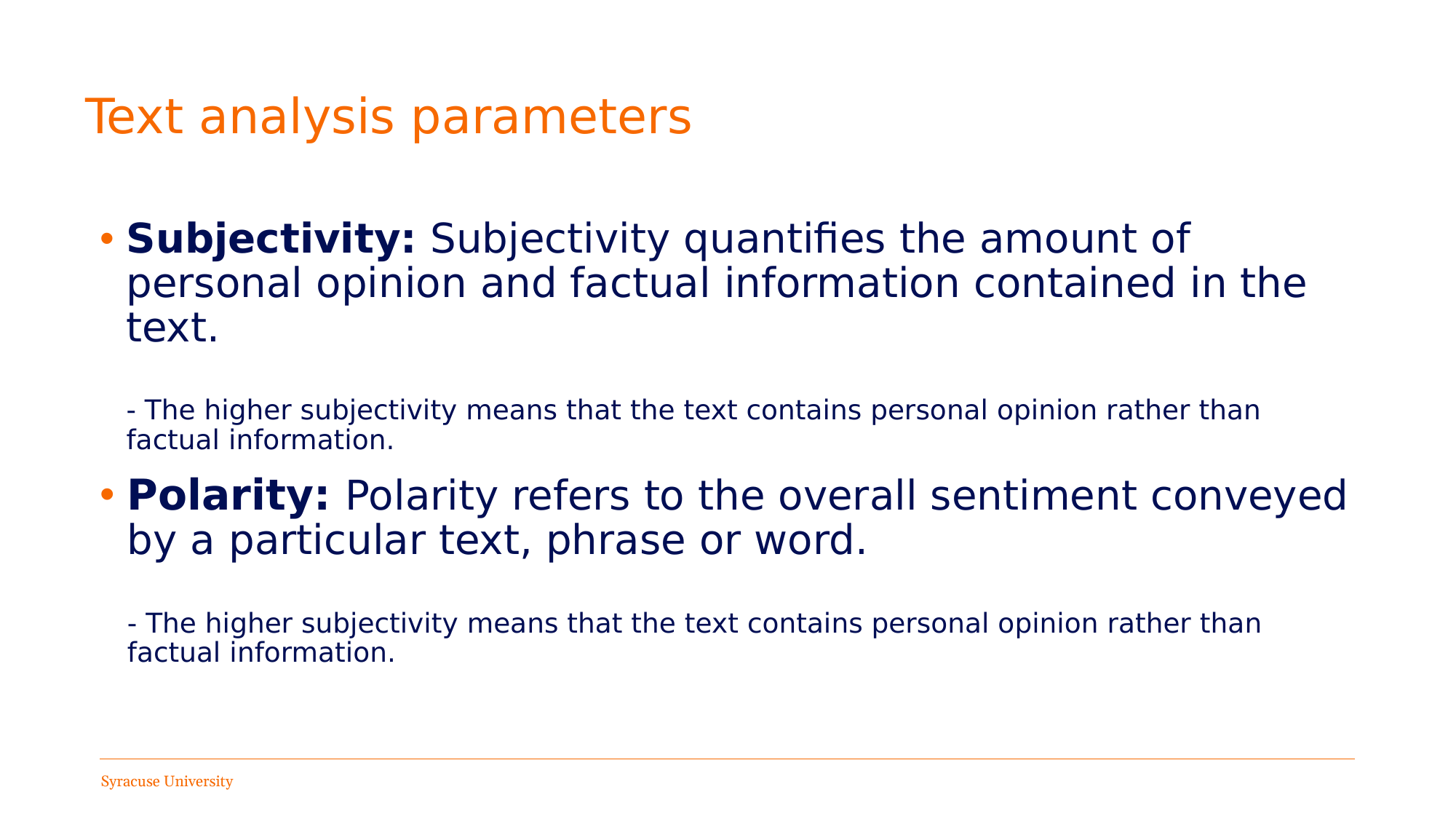

# Text analysis parameters
Subjectivity: Subjectivity quantifies the amount of personal opinion and factual information contained in the text.
- The higher subjectivity means that the text contains personal opinion rather than factual information.
Polarity: Polarity refers to the overall sentiment conveyed by a particular text, phrase or word.
- The higher subjectivity means that the text contains personal opinion rather than factual information.
16